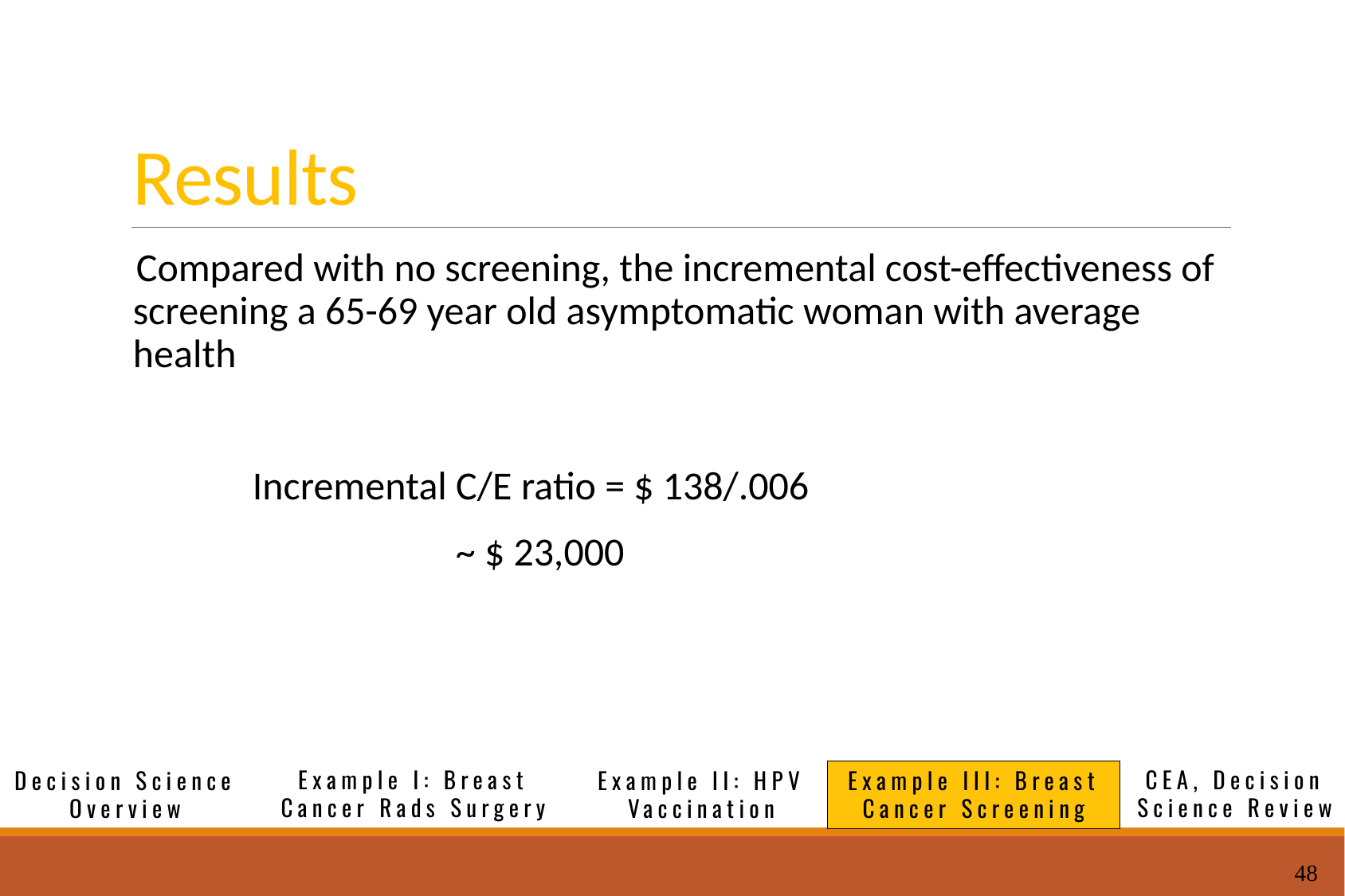

# Results
  Compared with no screening, the incremental cost-effectiveness of screening a 65-69 year old asymptomatic woman with average health

		Incremental C/E ratio = $ 138/.006
	                                    ~ $ 23,000
Example I: Breast Cancer Rads Surgery
CEA, Decision Science Review
Example II: HPV Vaccination
Example III: Breast Cancer Screening
Decision Science Overview
48